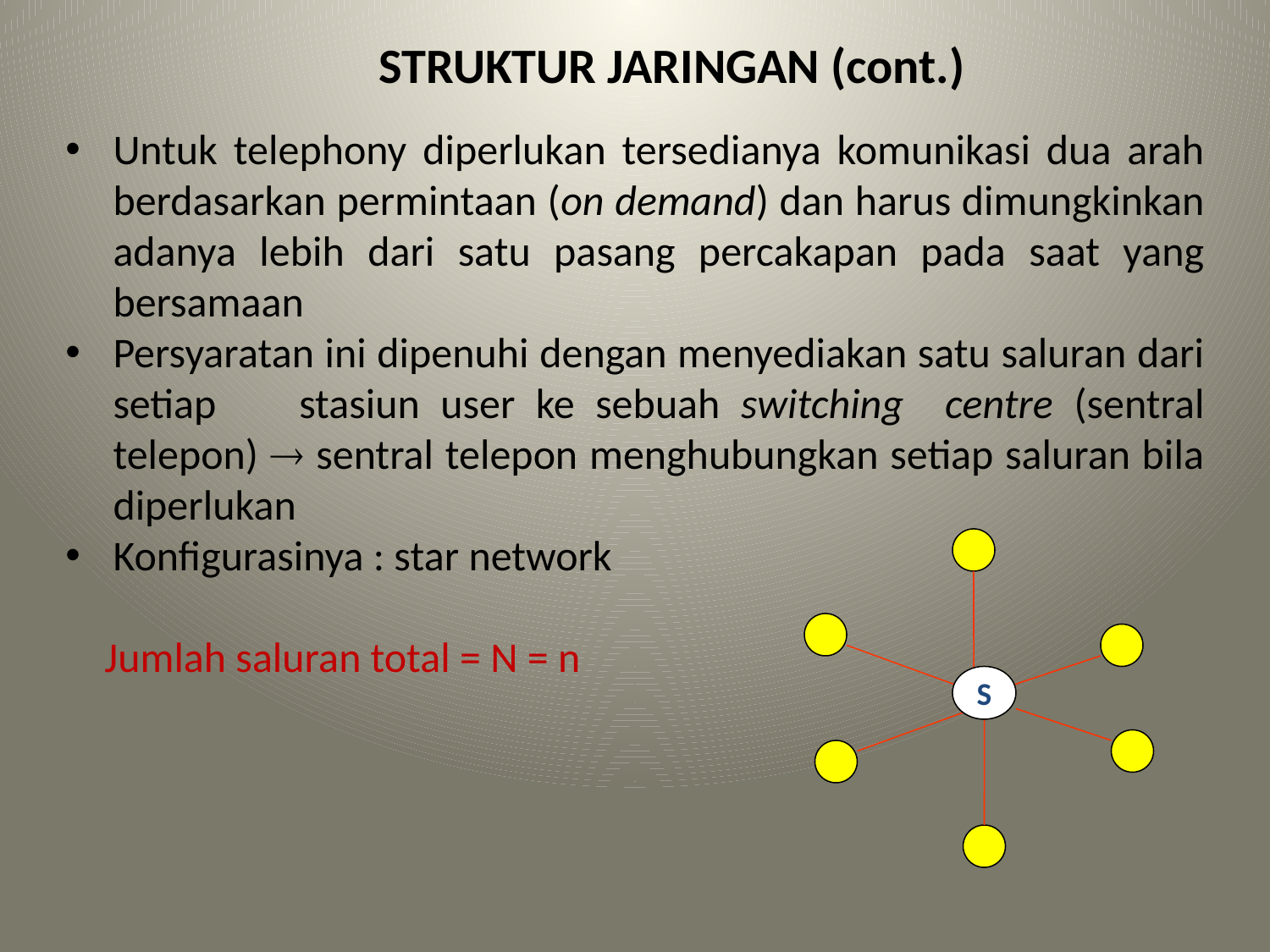

STRUKTUR JARINGAN (cont.)
Untuk telephony diperlukan tersedianya komunikasi dua arah berdasarkan permintaan (on demand) dan harus dimungkinkan adanya lebih dari satu pasang percakapan pada saat yang bersamaan
Persyaratan ini dipenuhi dengan menyediakan satu saluran dari setiap    stasiun user ke sebuah switching  centre (sentral telepon) → sentral telepon menghubungkan setiap saluran bila diperlukan
Konfigurasinya : star network

	Jumlah saluran total = N = n

S